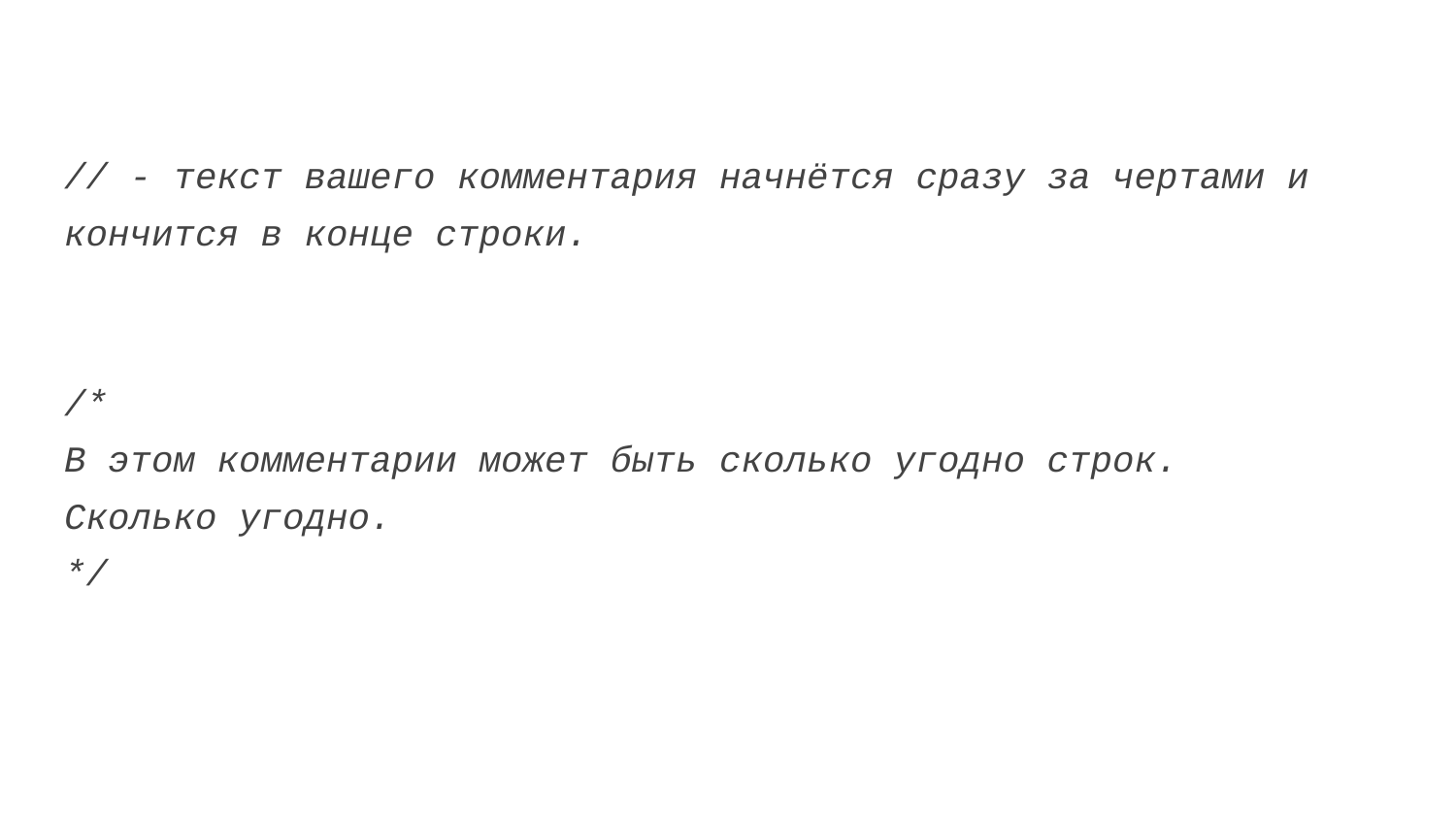

// - текст вашего комментария начнётся сразу за чертами и кончится в конце строки.

/*
В этом комментарии может быть сколько угодно строк.
Сколько угодно.
*/